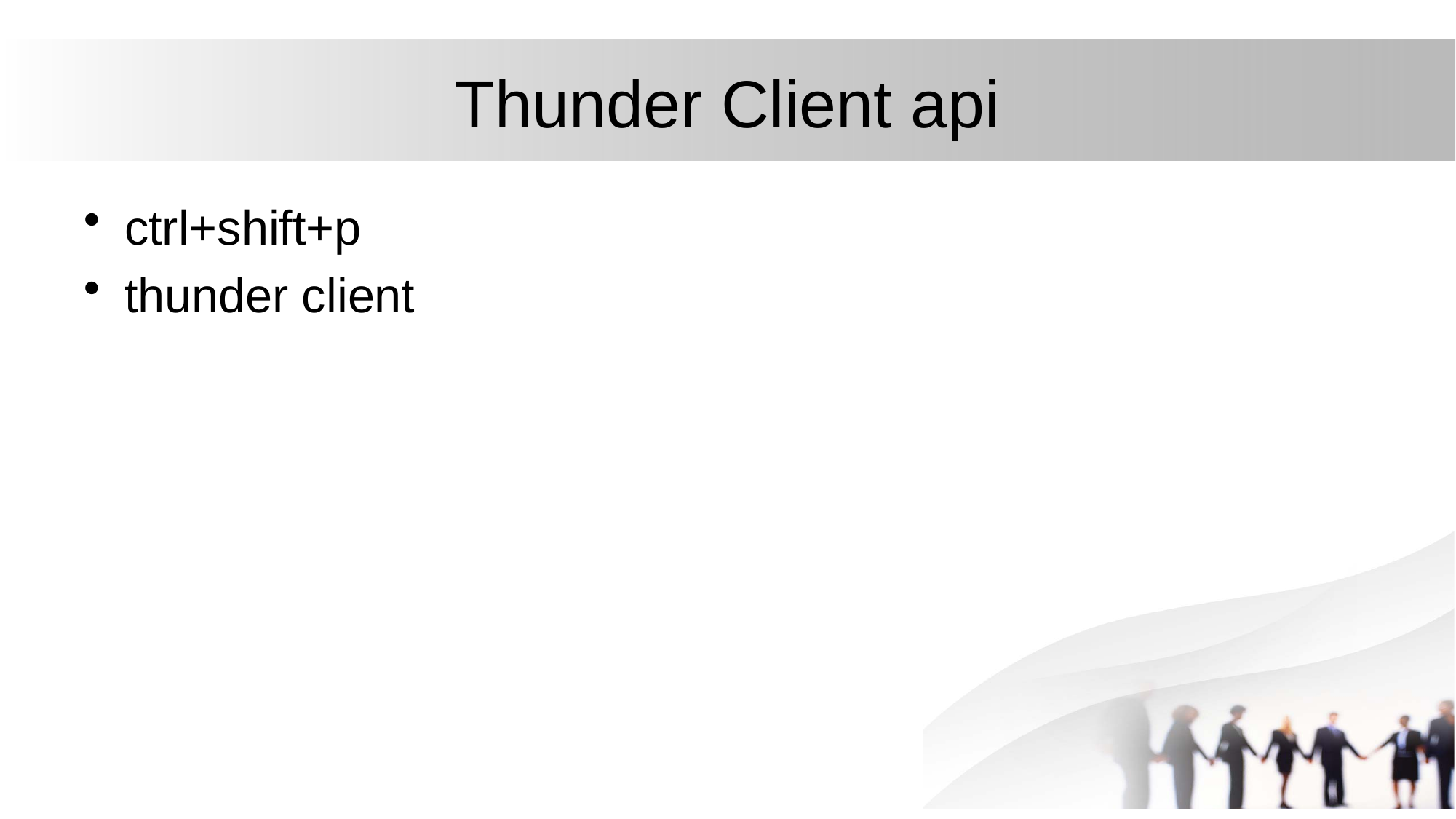

# Thunder Client api
ctrl+shift+p
thunder client